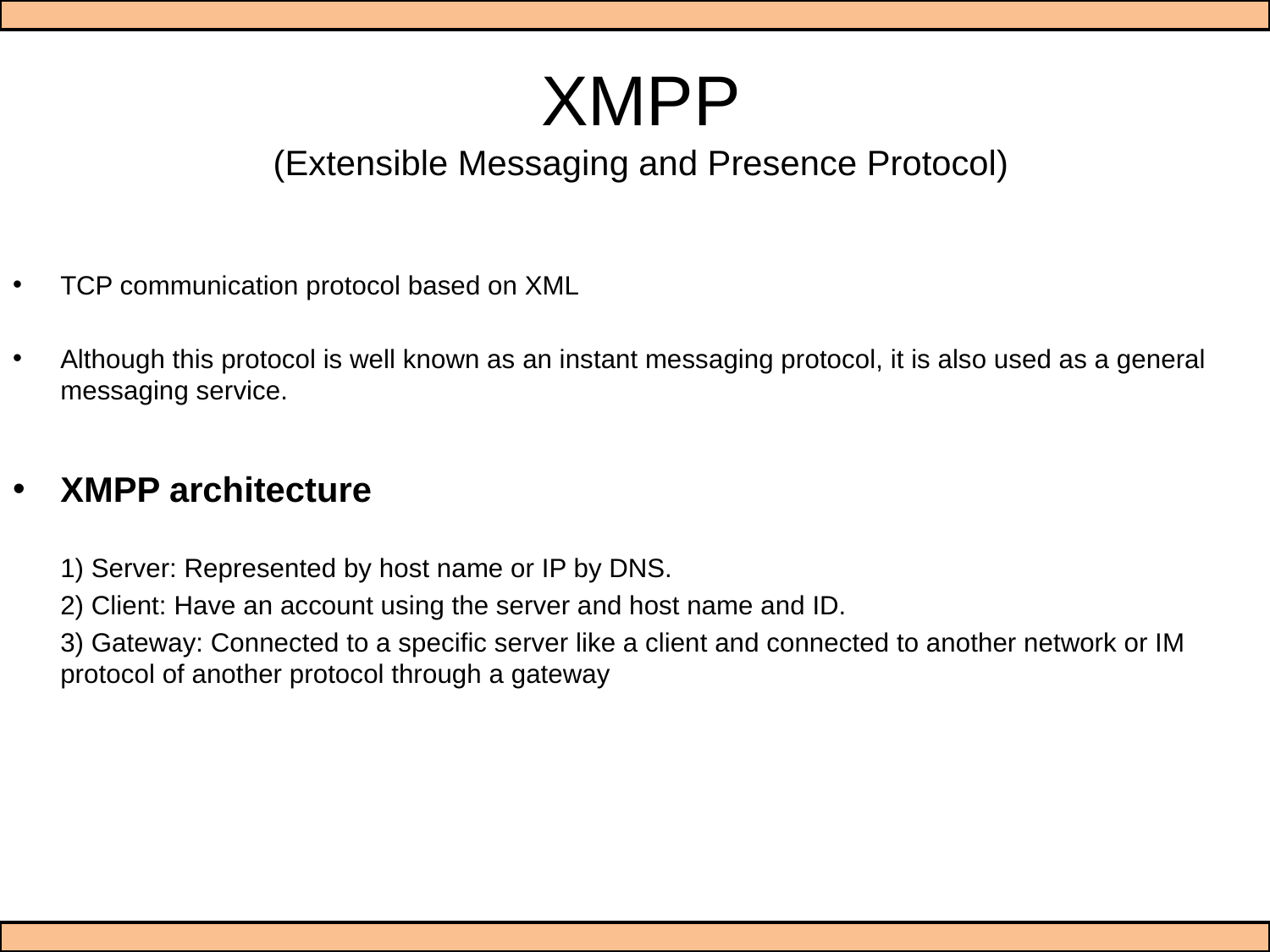

# XMPP (Extensible Messaging and Presence Protocol)
TCP communication protocol based on XML

Although this protocol is well known as an instant messaging protocol, it is also used as a general messaging service.

XMPP architecture

	1) Server: Represented by host name or IP by DNS.
	2) Client: Have an account using the server and host name and ID.
	3) Gateway: Connected to a specific server like a client and connected to another network or IM protocol of another protocol through a gateway